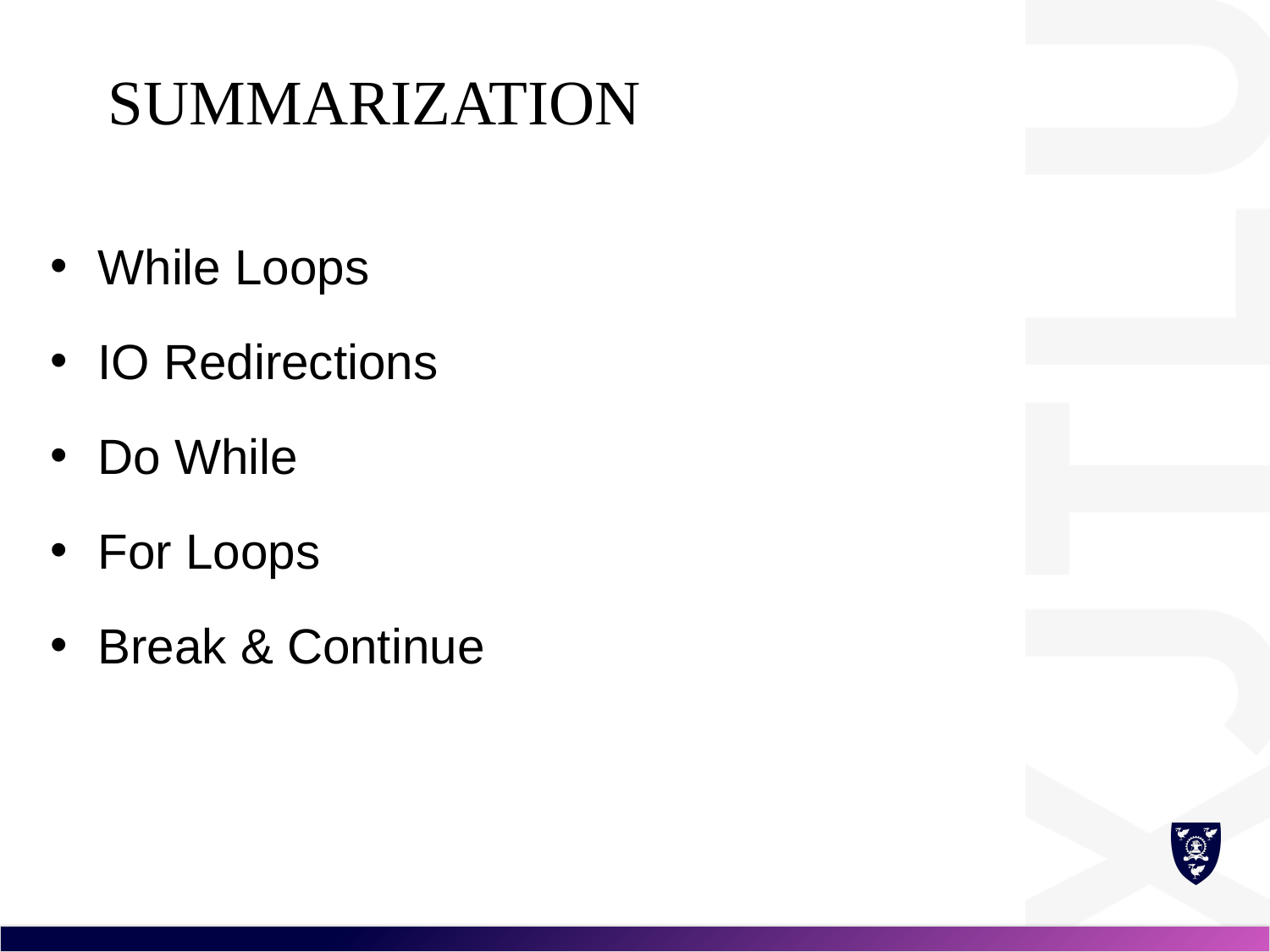

# summarization
While Loops
IO Redirections
Do While
For Loops
Break & Continue
63